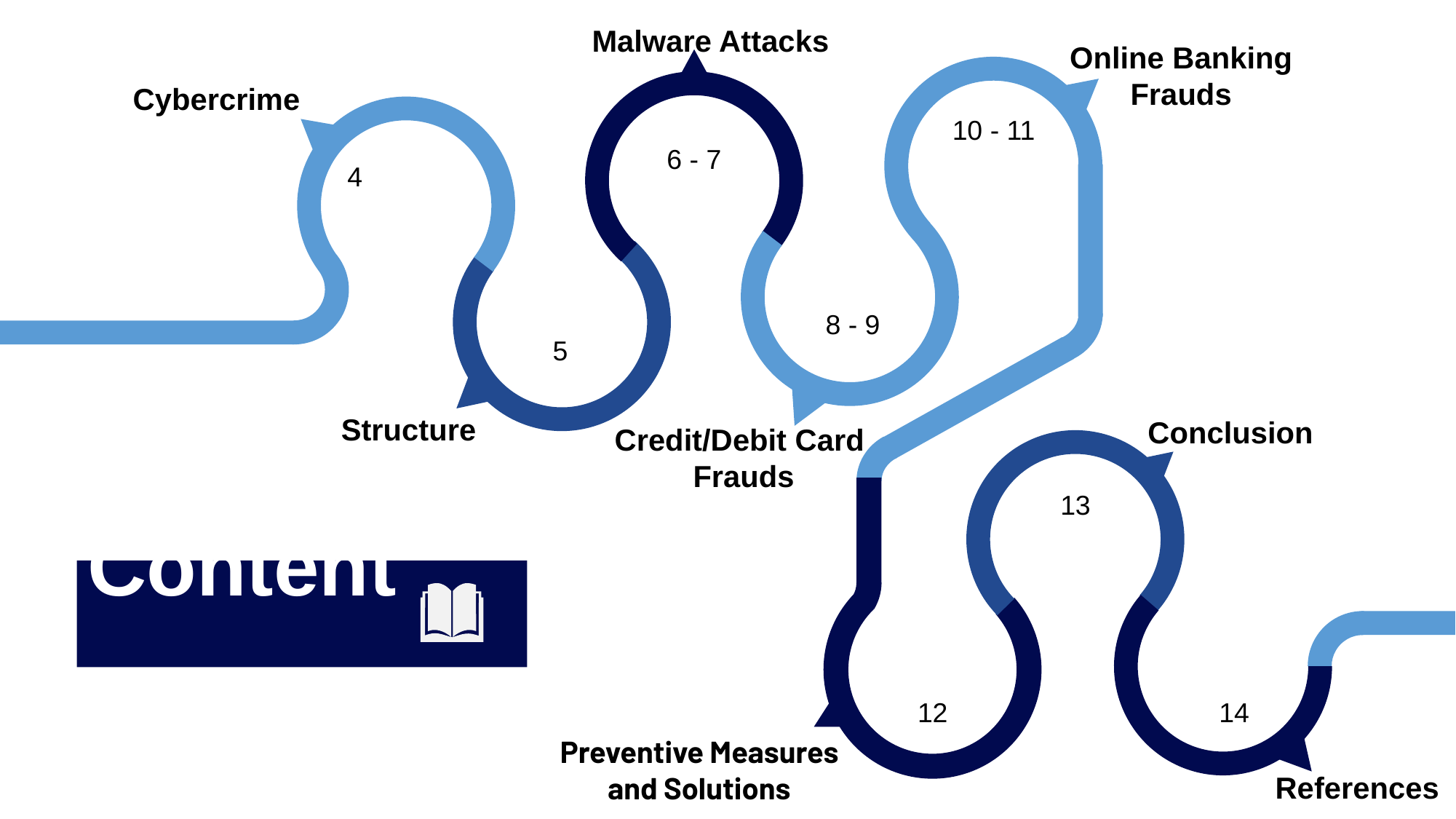

Malware Attacks

6 - 7
Online Banking Frauds

10 - 11
Cybercrime

4

8 - 9

Credit/Debit Card
 Frauds
5

Structure
Conclusion

13

Content

14

References
12

Preventive Measures and Solutions